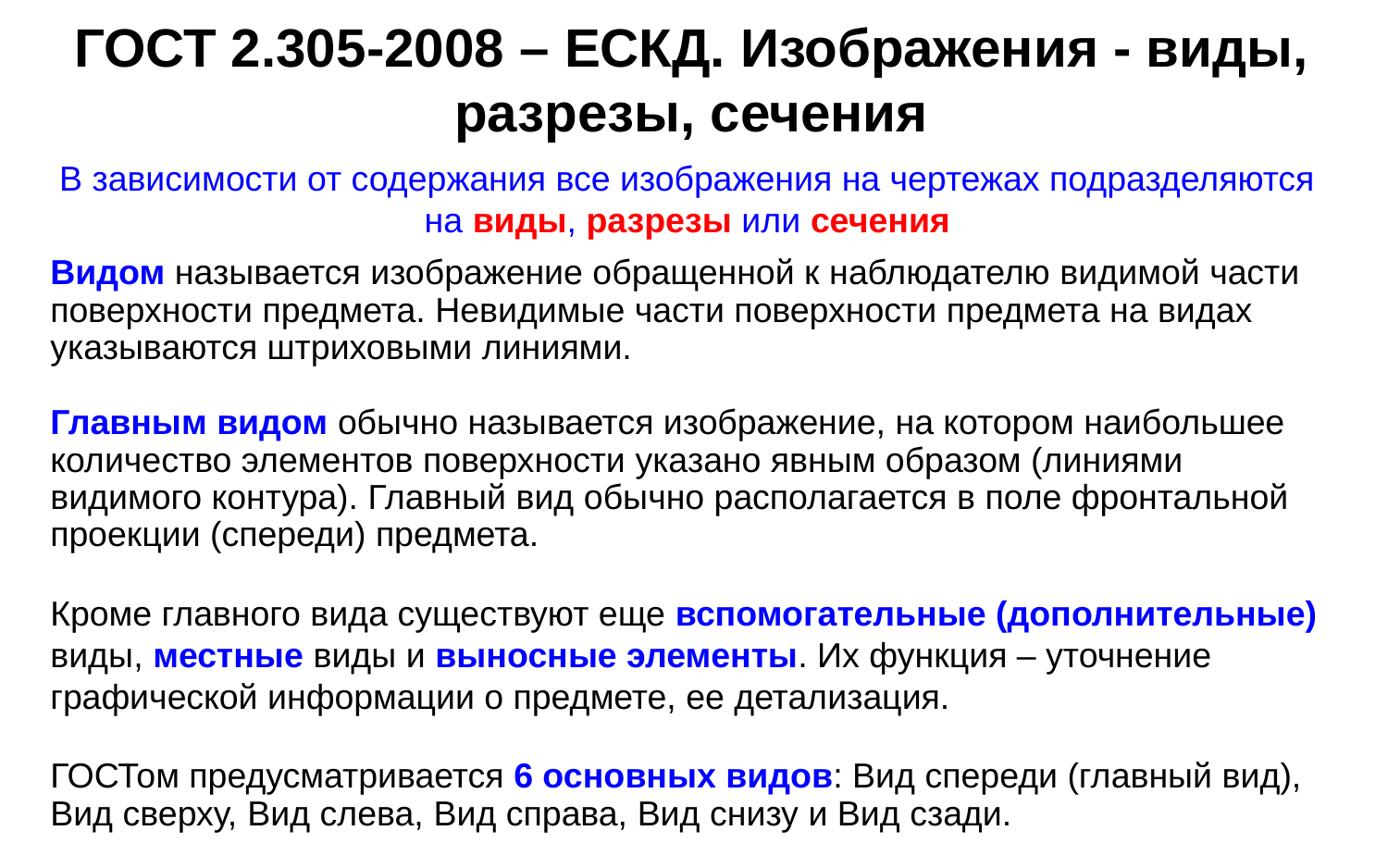

# ГОСТ 2.305-2008 – ЕСКД. Изображения - виды, разрезы, сечения
В зависимости от содержания все изображения на чертежах подразделяются на виды, разрезы или сечения
Видом называется изображение обращенной к наблюдателю видимой части поверхности предмета. Невидимые части поверхности предмета на видах указываются штриховыми линиями.

Главным видом обычно называется изображение, на котором наибольшее количество элементов поверхности указано явным образом (линиями видимого контура). Главный вид обычно располагается в поле фронтальной проекции (спереди) предмета.

Кроме главного вида существуют еще вспомогательные (дополнительные) виды, местные виды и выносные элементы. Их функция – уточнение графической информации о предмете, ее детализация.

ГОСТом предусматривается 6 основных видов: Вид спереди (главный вид), Вид сверху, Вид слева, Вид справа, Вид снизу и Вид сзади.